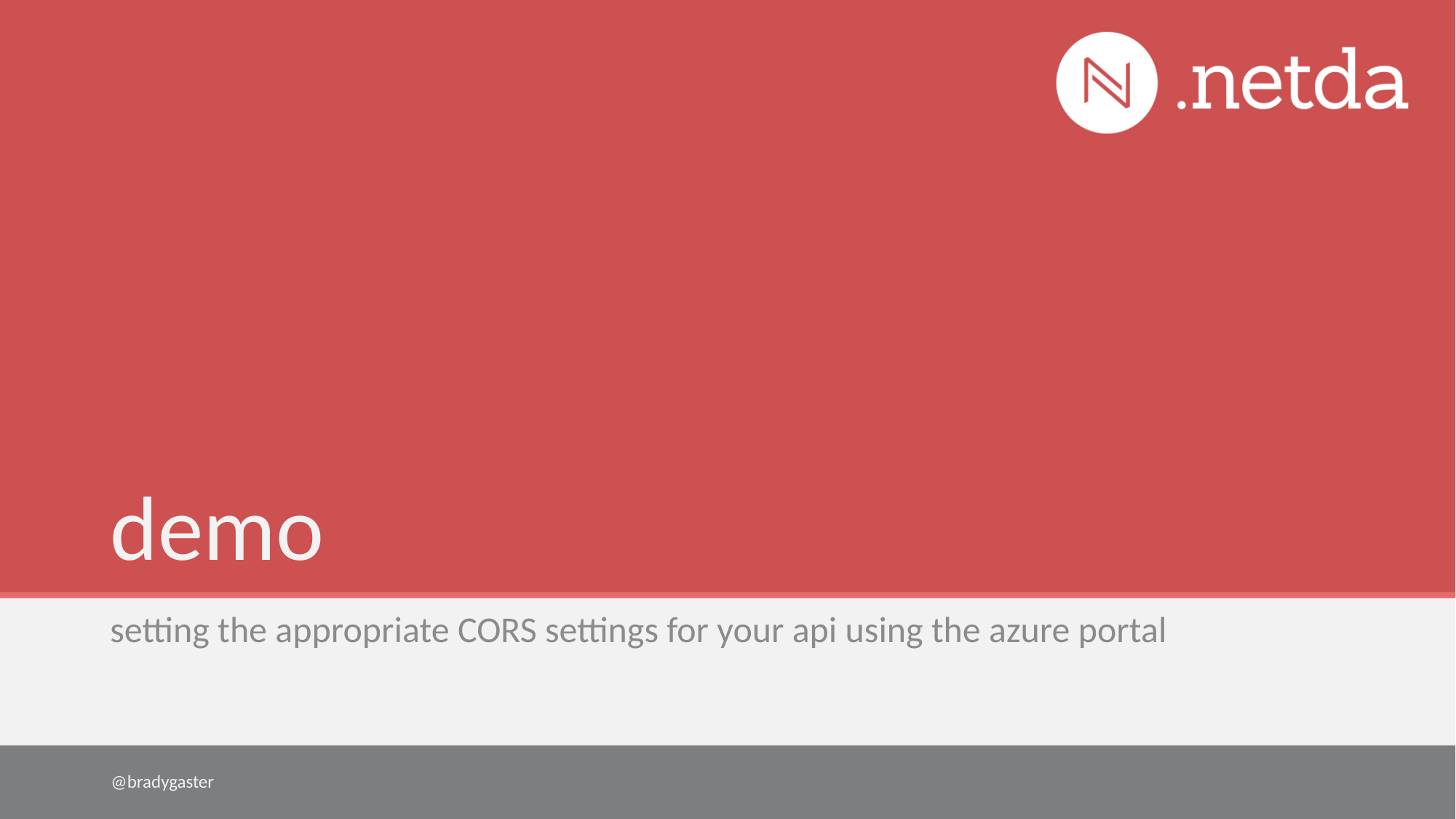

# demo
setting the appropriate CORS settings for your api using the azure portal
@bradygaster